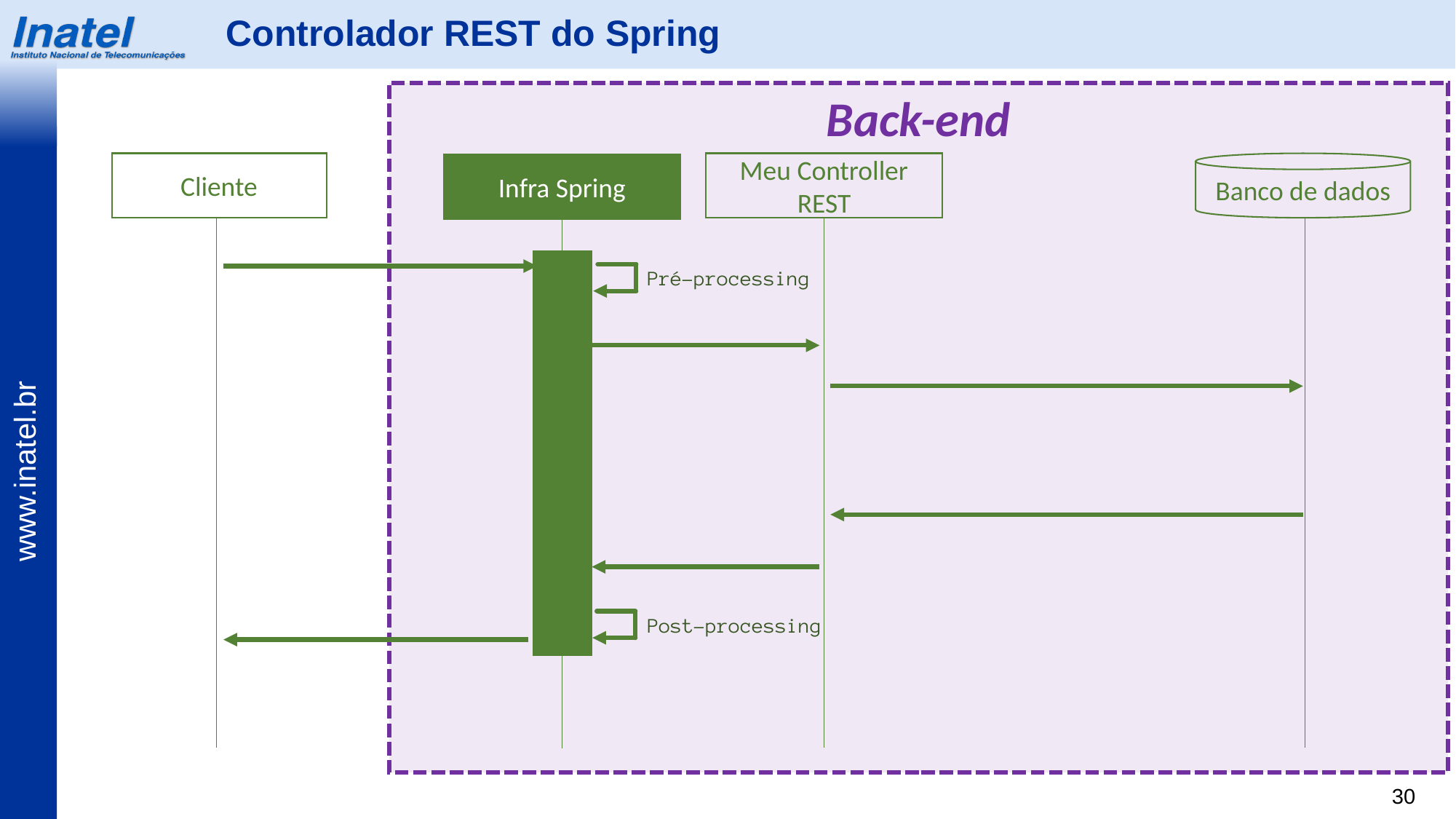

Controlador REST do Spring
Back-end
Cliente
Meu Controller REST
Banco de dados
Infra Spring

Pré-processing
Post-processing